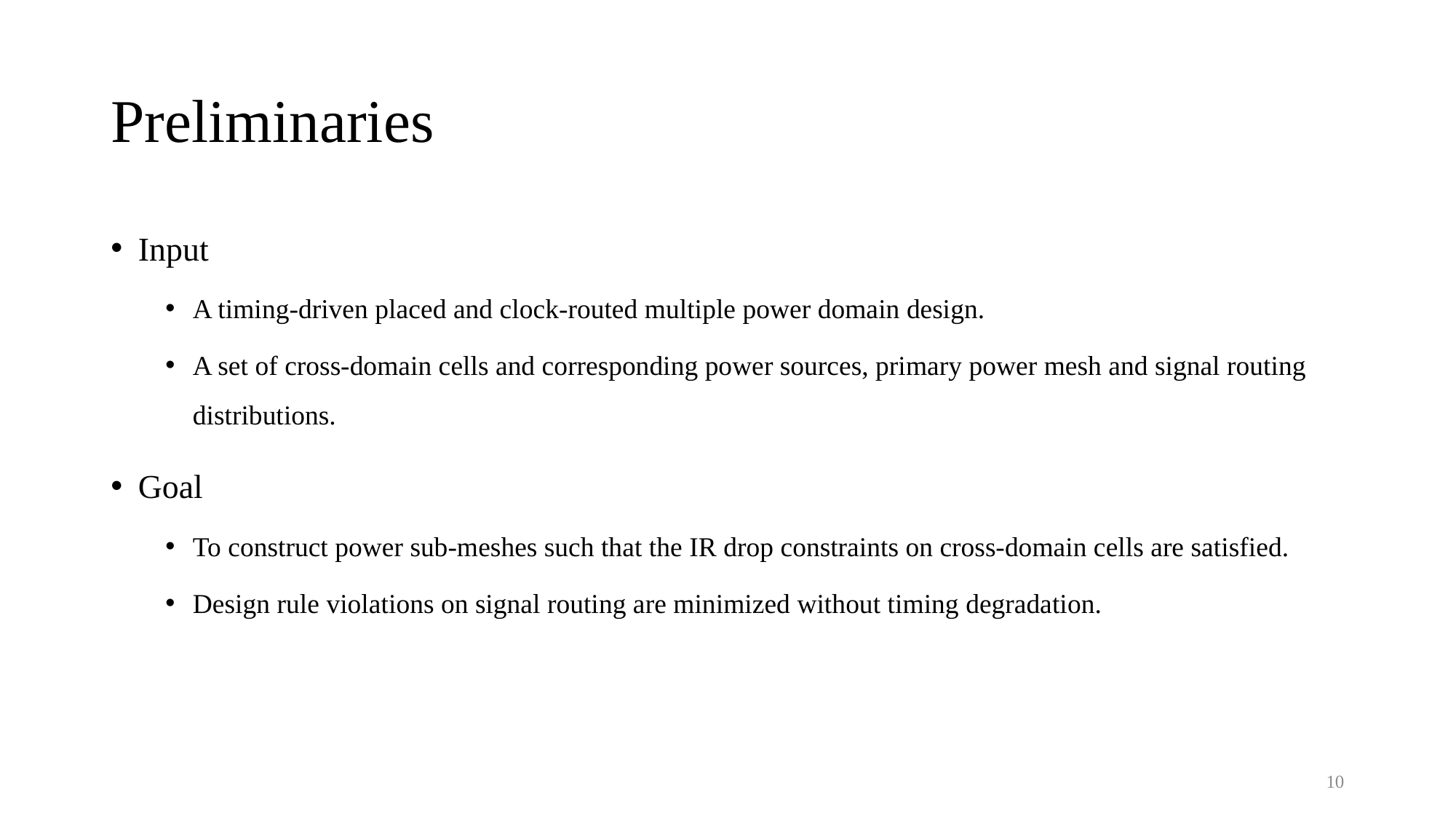

# Preliminaries
Input
A timing-driven placed and clock-routed multiple power domain design.
A set of cross-domain cells and corresponding power sources, primary power mesh and signal routing distributions.
Goal
To construct power sub-meshes such that the IR drop constraints on cross-domain cells are satisfied.
Design rule violations on signal routing are minimized without timing degradation.
10